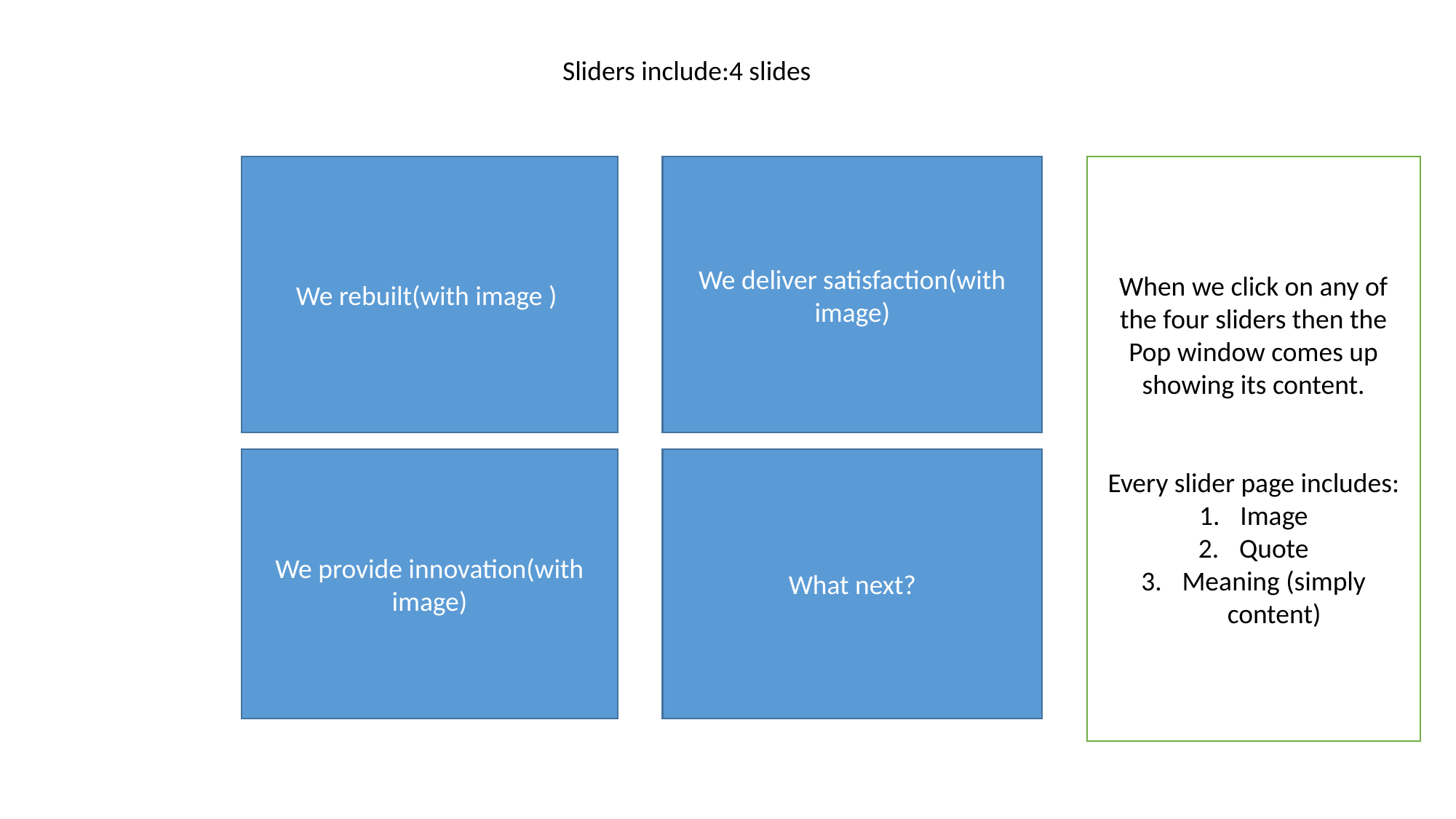

Sliders include:4 slides
We rebuilt(with image )
We deliver satisfaction(with image)
When we click on any of the four sliders then the Pop window comes up showing its content.

Every slider page includes:
Image
Quote
Meaning (simply content)
We provide innovation(with image)
What next?